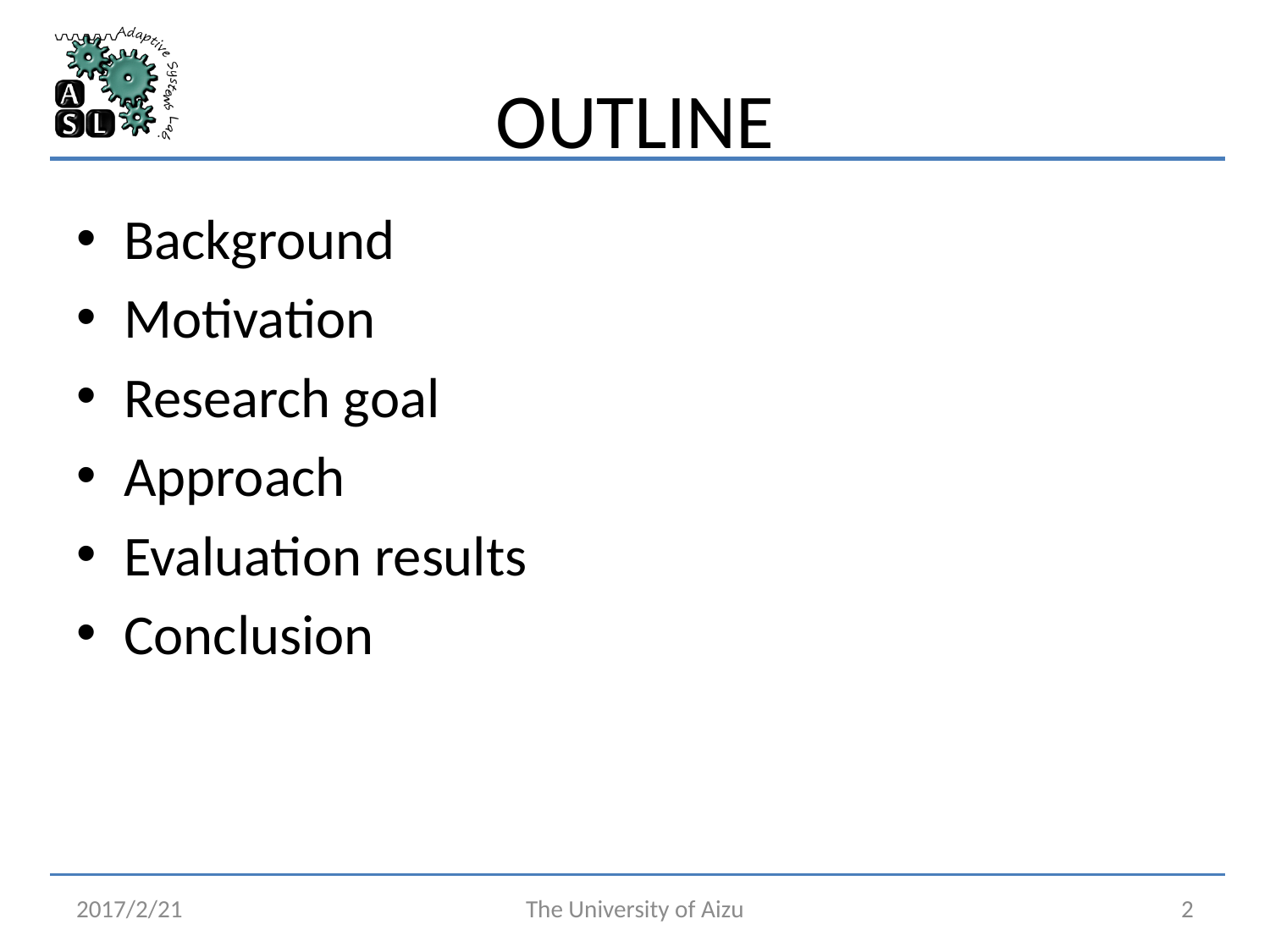

# OUTLINE
Background
Motivation
Research goal
Approach
Evaluation results
Conclusion
2017/2/21
The University of Aizu
2